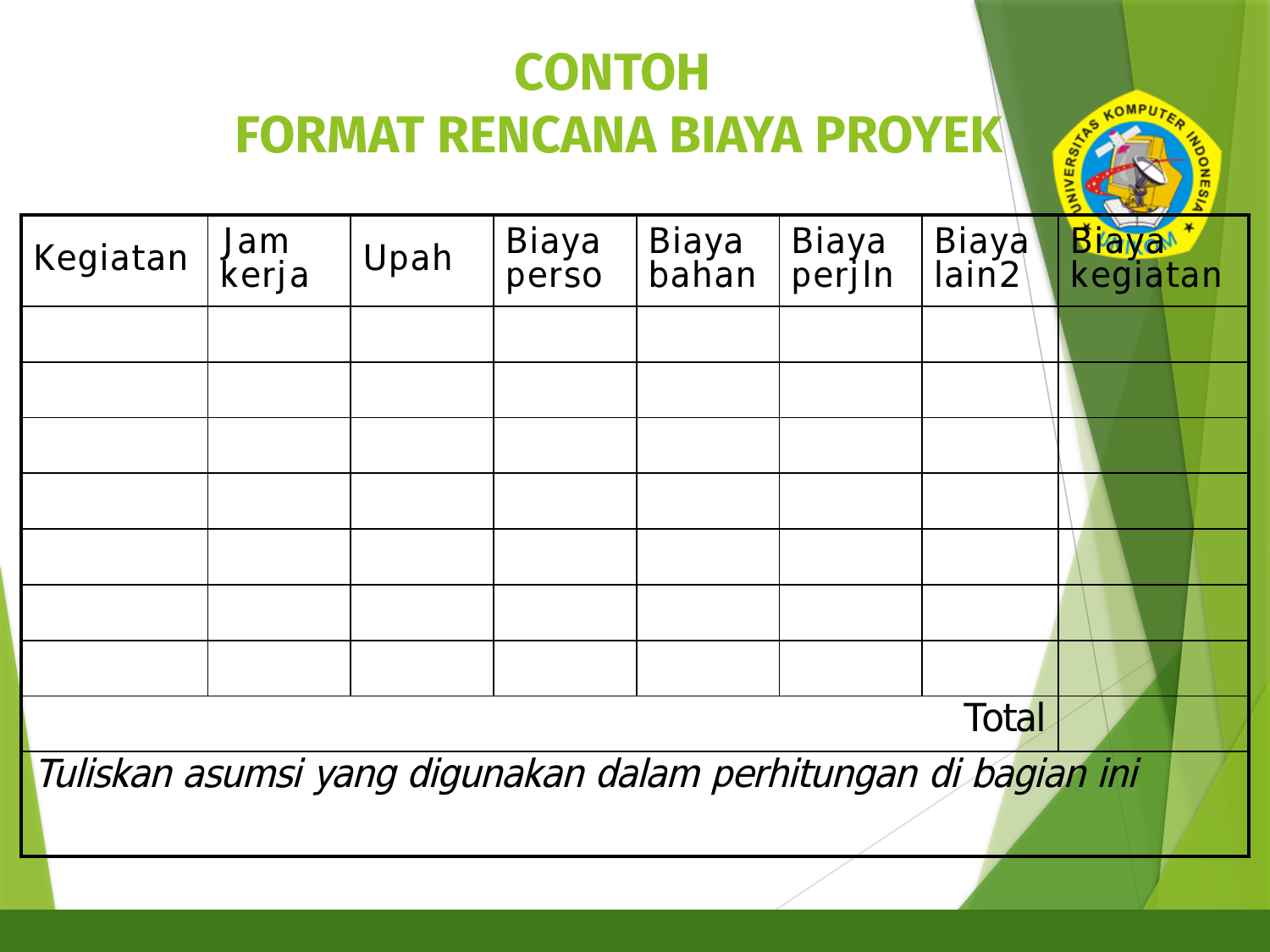

# CONTOH FORMAT RENCANA BIAYA PROYEK
14
| Kegiatan | Jam kerja | Upah | Biaya perso | Biaya bahan | Biaya perjln | Biaya lain2 | Biaya kegiatan |
| --- | --- | --- | --- | --- | --- | --- | --- |
|  |  |  |  |  |  |  |  |
|  |  |  |  |  |  |  |  |
|  |  |  |  |  |  |  |  |
|  |  |  |  |  |  |  |  |
|  |  |  |  |  |  |  |  |
|  |  |  |  |  |  |  |  |
|  |  |  |  |  |  |  |  |
| Total |  |  |  |  |  |  |  |
| Tuliskan asumsi yang digunakan dalam perhitungan di bagian ini |  |  |  |  |  |  |  |